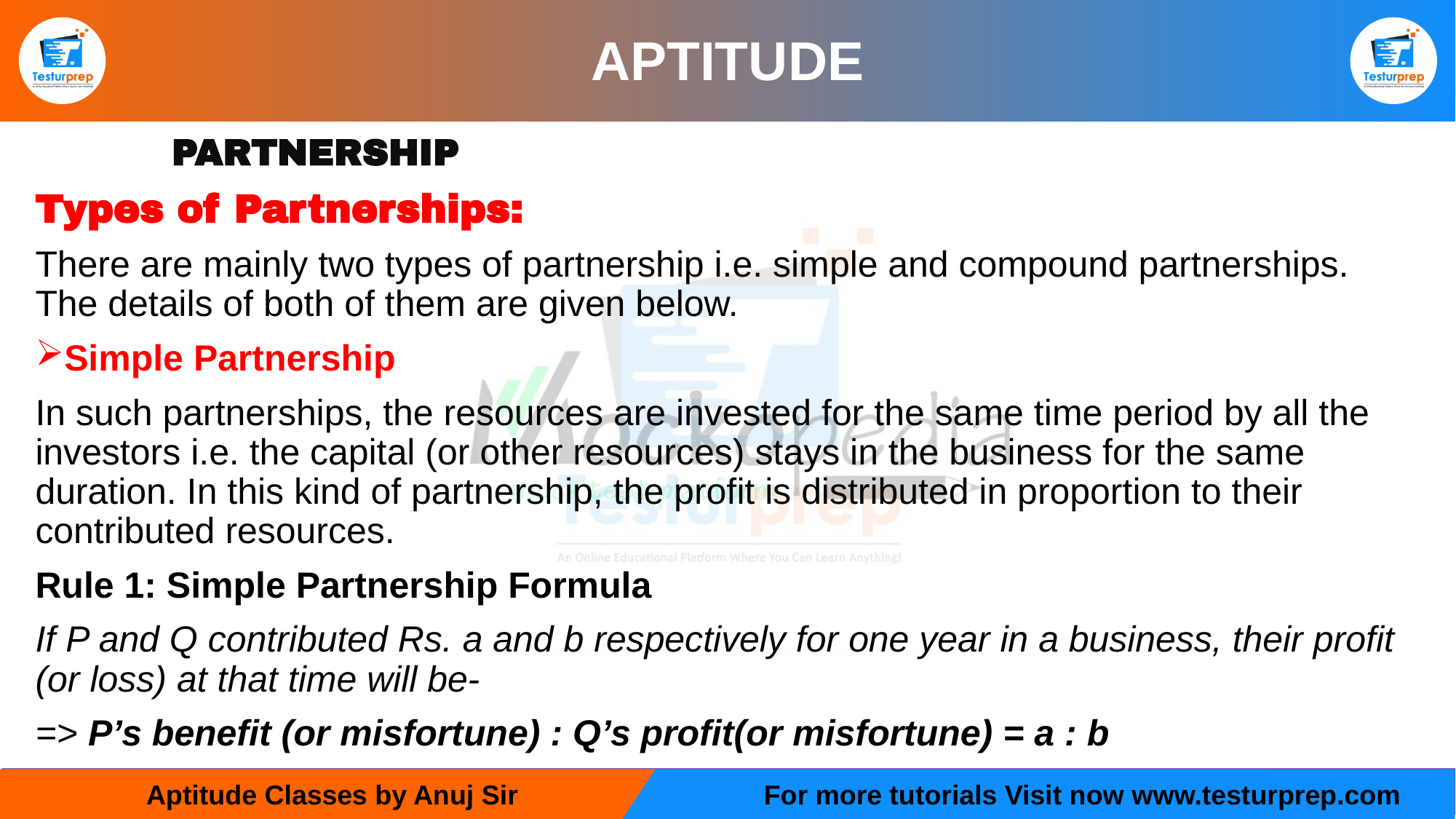

# APTITUDE
		PARTNERSHIP
Types of Partnerships:
There are mainly two types of partnership i.e. simple and compound partnerships. The details of both of them are given below.
Simple Partnership
In such partnerships, the resources are invested for the same time period by all the investors i.e. the capital (or other resources) stays in the business for the same duration. In this kind of partnership, the profit is distributed in proportion to their contributed resources.
Rule 1: Simple Partnership Formula
If P and Q contributed Rs. a and b respectively for one year in a business, their profit (or loss) at that time will be-
=> P’s benefit (or misfortune) : Q’s profit(or misfortune) = a : b